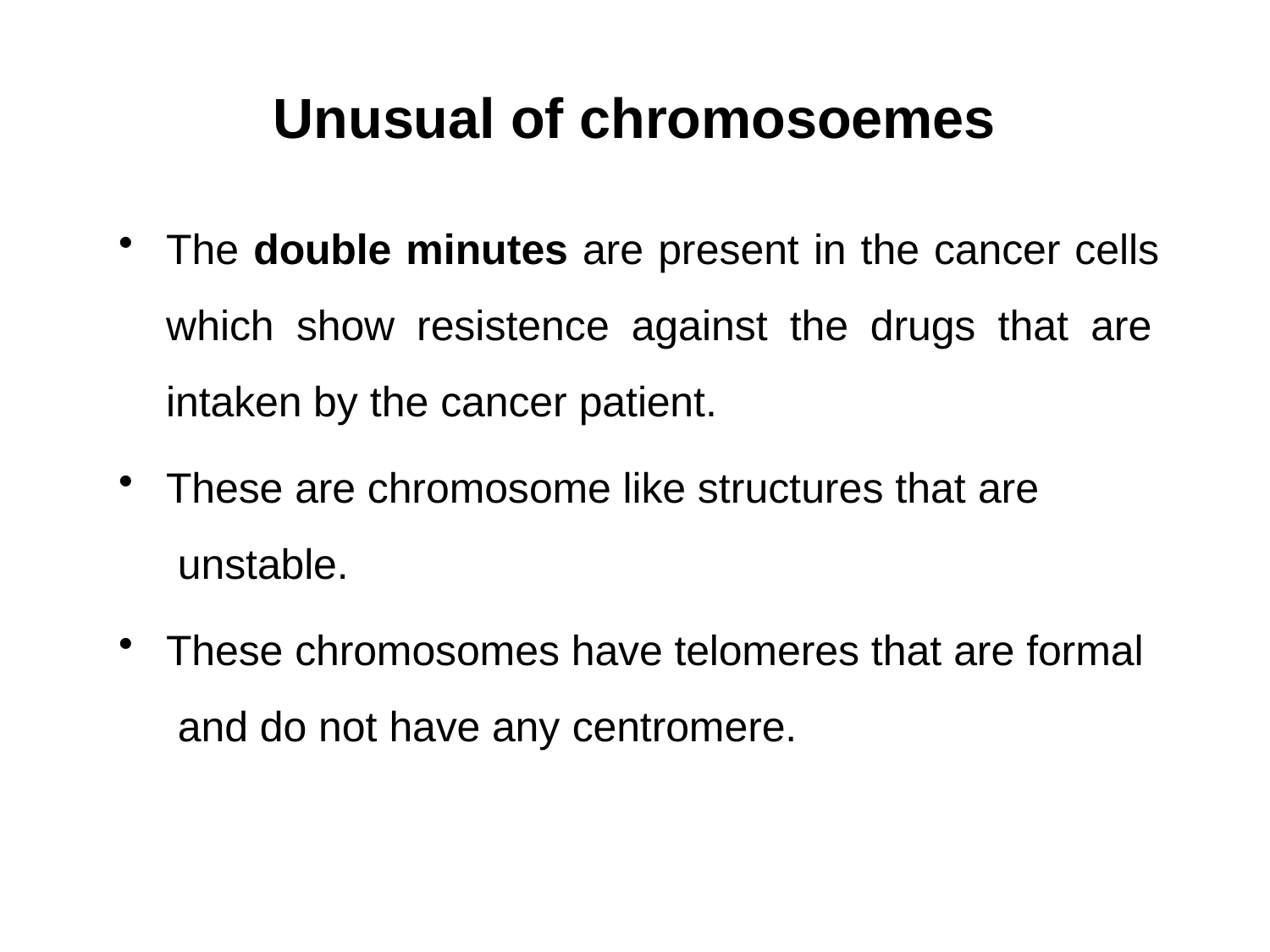

# Unusual of chromosoemes
The double minutes are present in the cancer cells  which show resistence against the drugs that are  intaken by the cancer patient.
These are chromosome like structures that are  unstable.
These chromosomes have telomeres that are formal  and do not have any centromere.